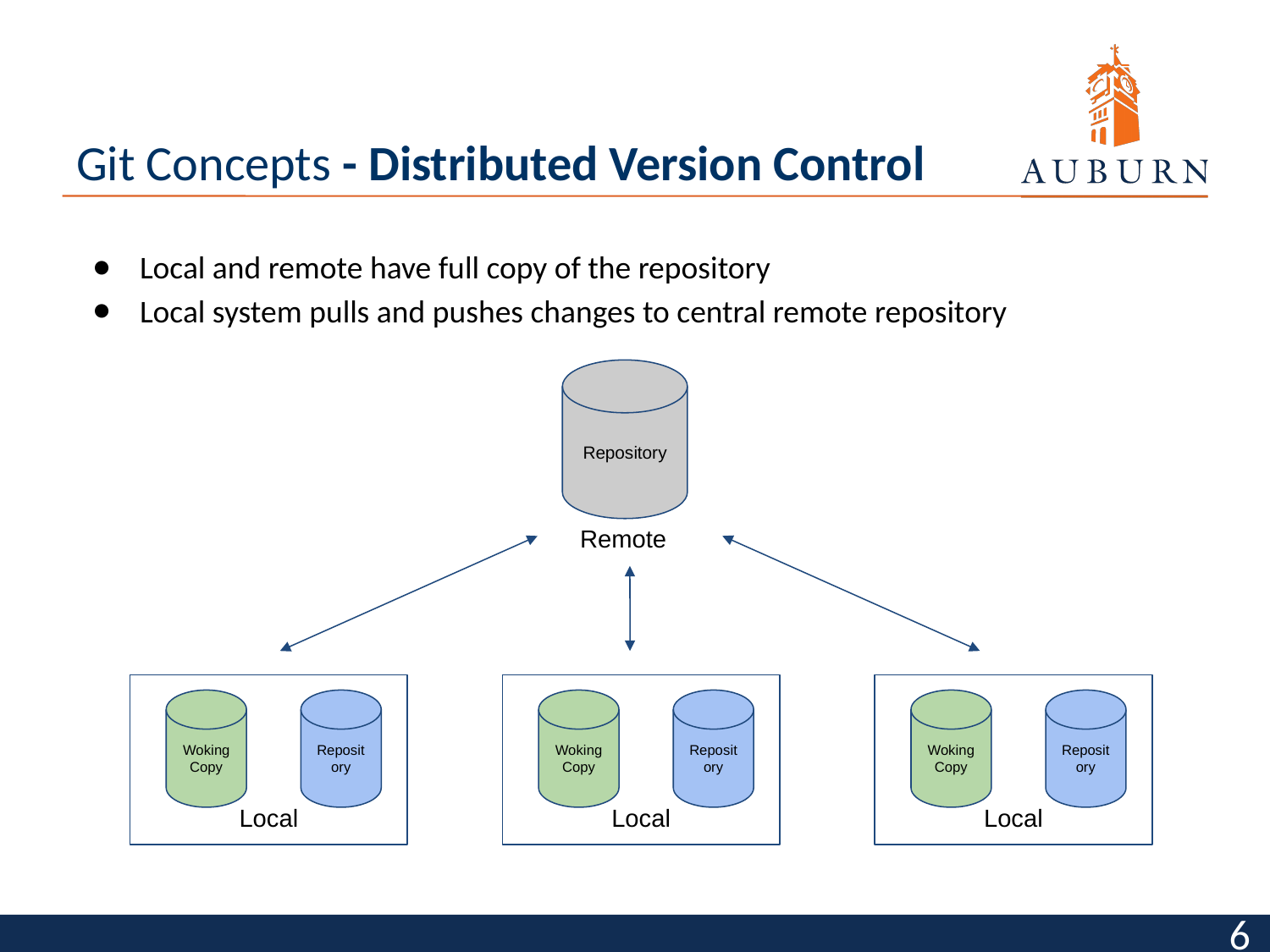

# Git Concepts - Distributed Version Control
Local and remote have full copy of the repository
Local system pulls and pushes changes to central remote repository
Repository
Remote
Local
Woking Copy
Repository
Local
Woking Copy
Repository
Local
Woking Copy
Repository
6